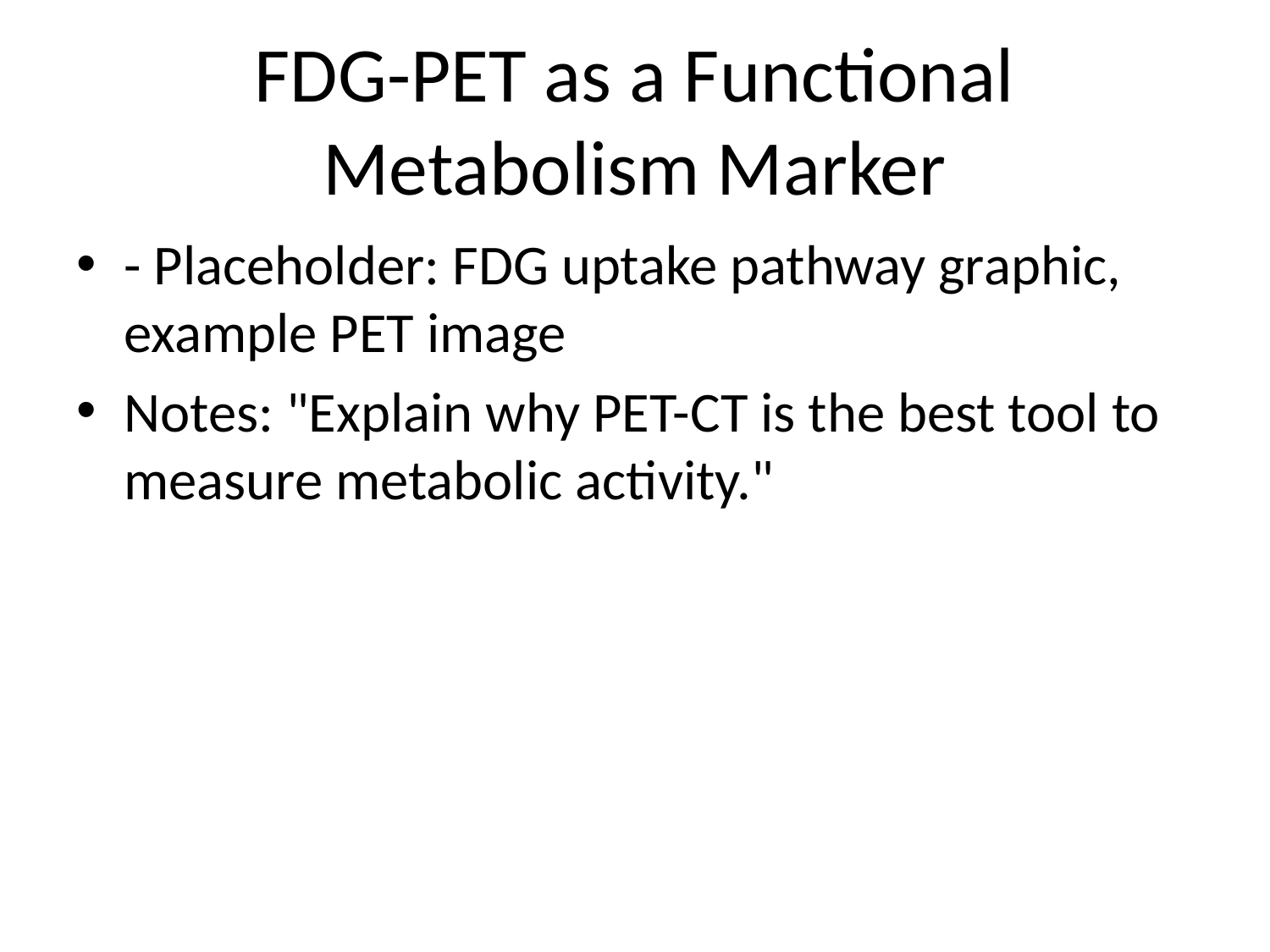

# FDG-PET as a Functional Metabolism Marker
- Placeholder: FDG uptake pathway graphic, example PET image
Notes: "Explain why PET-CT is the best tool to measure metabolic activity."